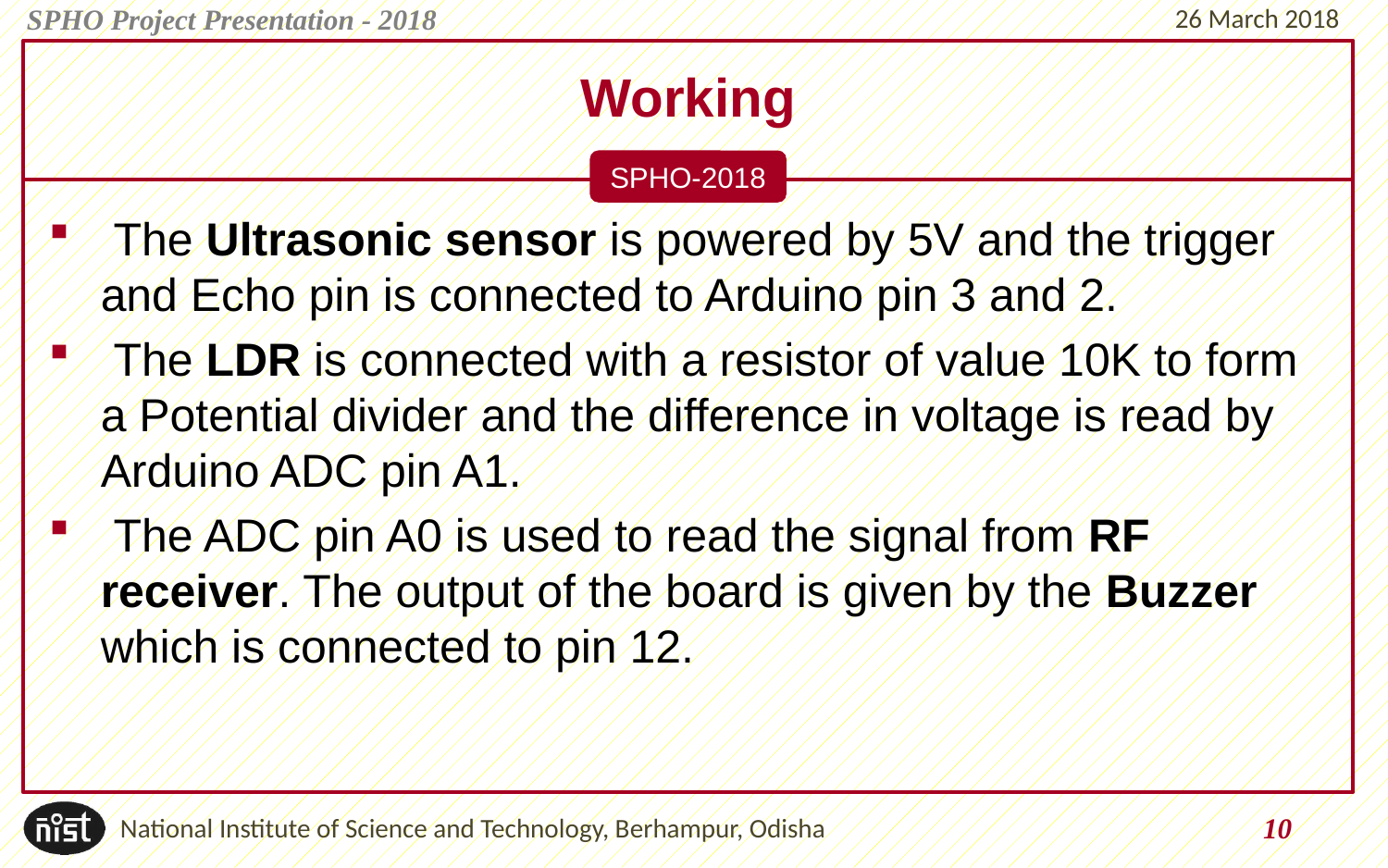

26 March 2018
# Working
 The Ultrasonic sensor is powered by 5V and the trigger and Echo pin is connected to Arduino pin 3 and 2.
 The LDR is connected with a resistor of value 10K to form a Potential divider and the difference in voltage is read by Arduino ADC pin A1.
 The ADC pin A0 is used to read the signal from RF receiver. The output of the board is given by the Buzzer which is connected to pin 12.
National Institute of Science and Technology, Berhampur, Odisha
10